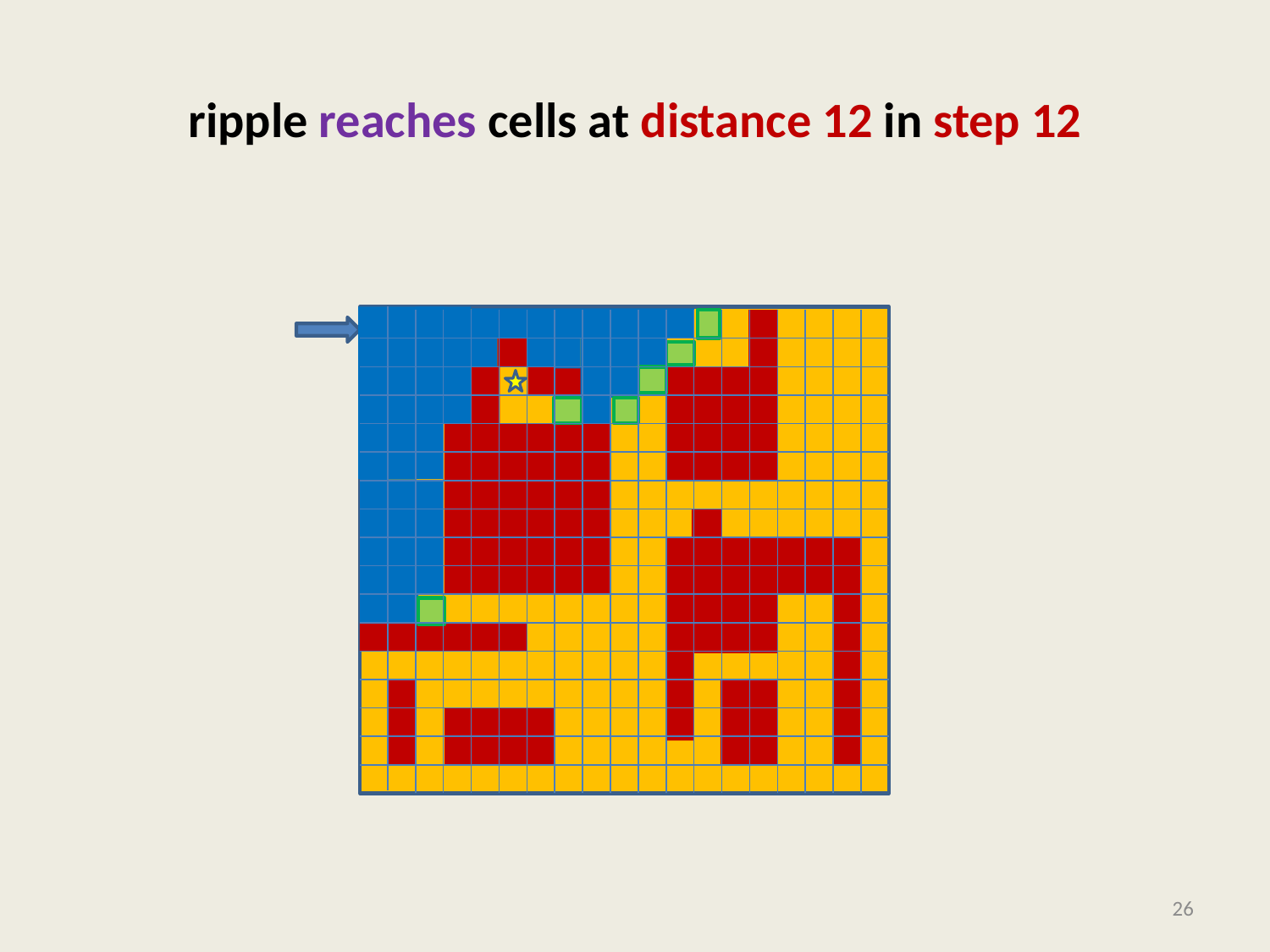

# ripple reaches cells at distance 12 in step 12

26